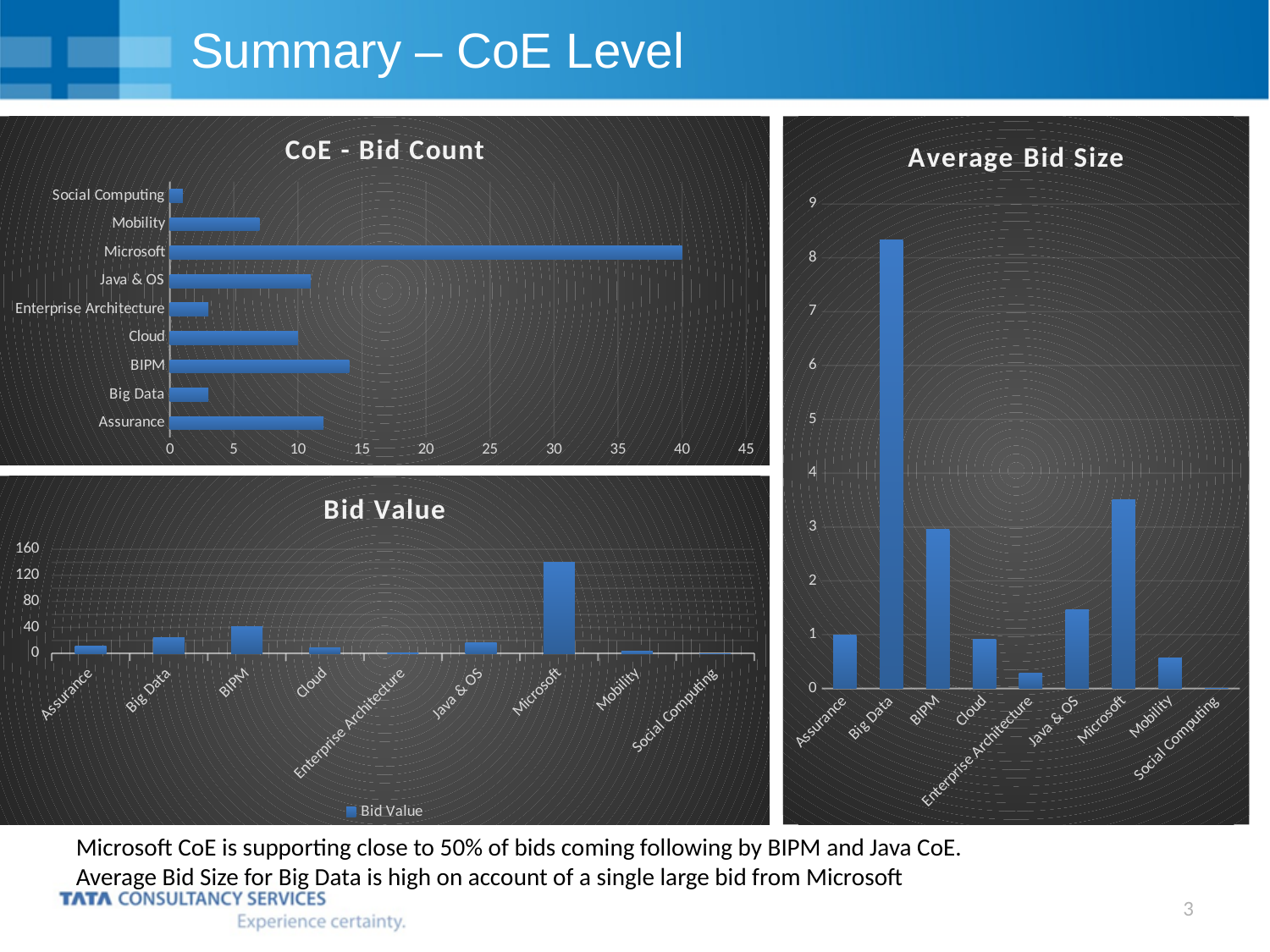

# Summary – CoE Level

### Chart:

| Category | Average Bid Size |
|---|---|
| Assurance | 0.9846666666666666 |
| Big Data | 8.333333333333334 |
| BIPM | 2.9557857142857142 |
| Cloud | 0.9157499999999998 |
| Enterprise Architecture | 0.2833333333333334 |
| Java & OS | 1.460909090909091 |
| Microsoft | 3.5071874999999983 |
| Mobility | 0.5614285714285714 |
| Social Computing | 0.0 |

### Chart: CoE - Bid Count

| Category |  |
|---|---|
| Assurance | 12.0 |
| Big Data | 3.0 |
| BIPM | 14.0 |
| Cloud | 10.0 |
| Enterprise Architecture | 3.0 |
| Java & OS | 11.0 |
| Microsoft | 40.0 |
| Mobility | 7.0 |
| Social Computing | 1.0 |

### Chart:

| Category | Bid Value |
|---|---|
| Assurance | 11.815999999999999 |
| Big Data | 25.0 |
| BIPM | 41.381 |
| Cloud | 9.157499999999999 |
| Enterprise Architecture | 0.8500000000000001 |
| Java & OS | 16.07 |
| Microsoft | 140.28749999999994 |
| Mobility | 3.9299999999999997 |
| Social Computing | 0.0 |
Microsoft CoE is supporting close to 50% of bids coming following by BIPM and Java CoE.
Average Bid Size for Big Data is high on account of a single large bid from Microsoft
3